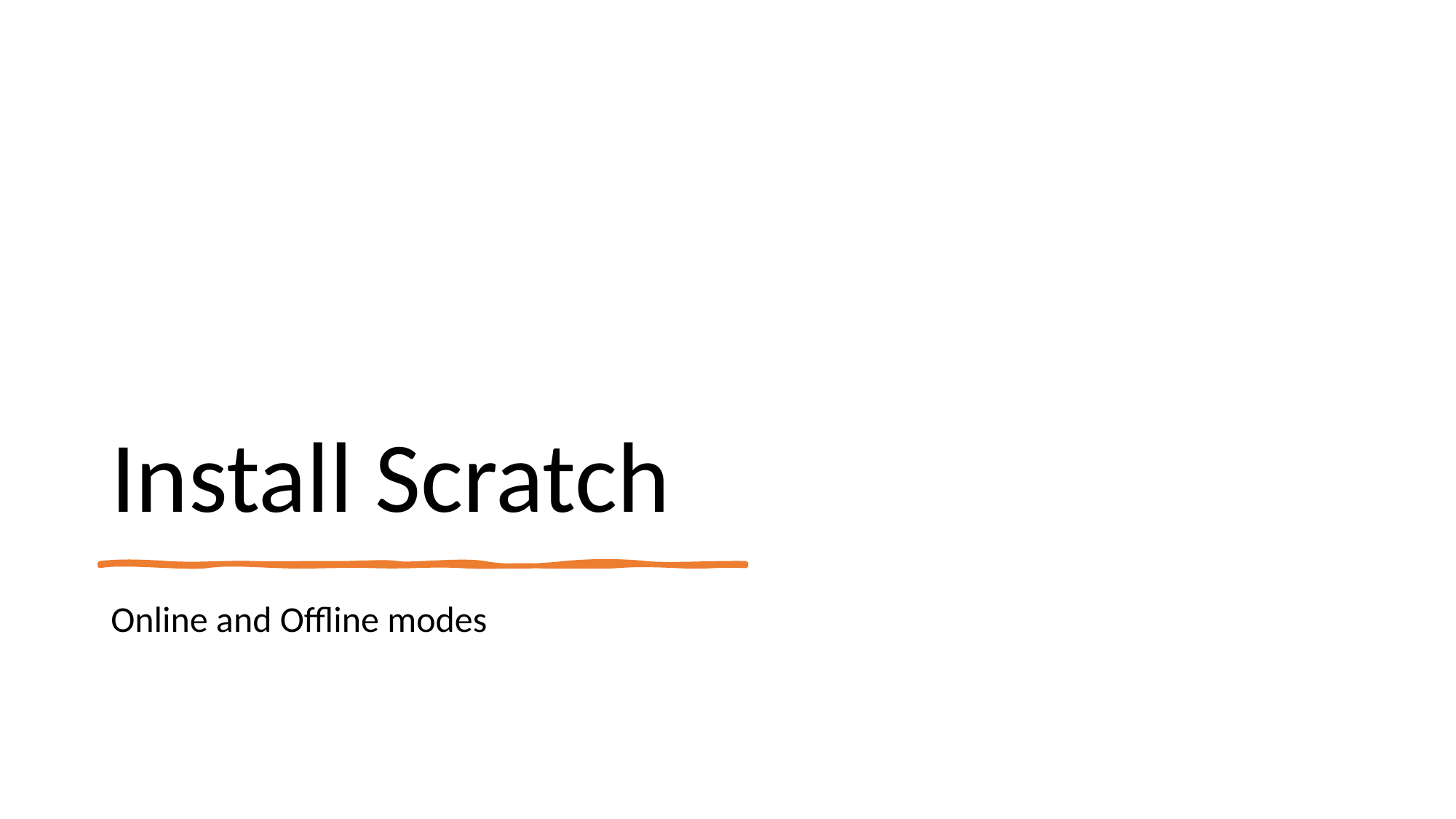

# Install Scratch

Online and Offline modes